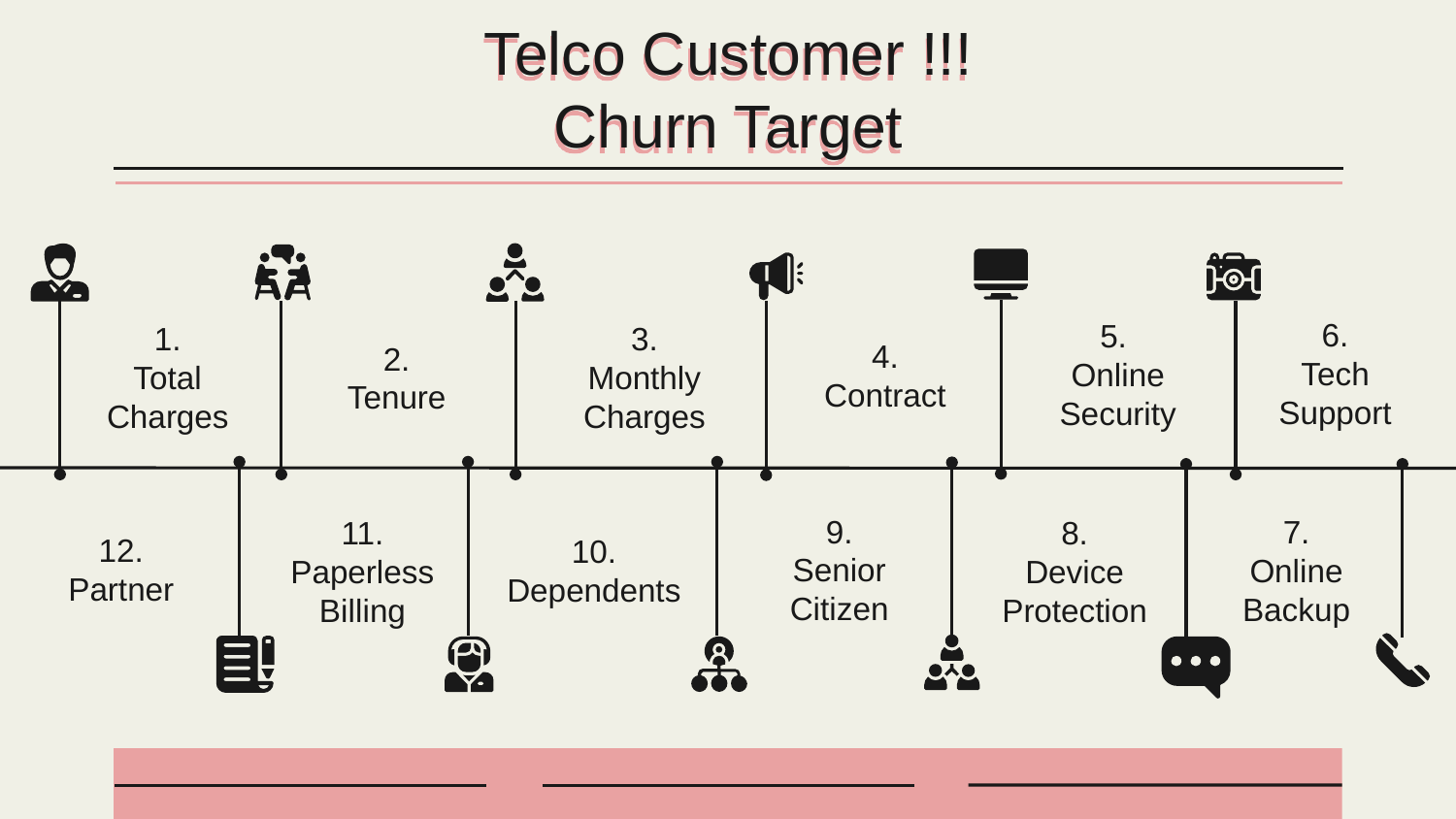

# Telco Customer !!! Churn Target

6.
Tech
Support
5.
Online
Security
4.
Contract
3.
Monthly
Charges
1.
Total
Charges
2.
Tenure
12.
Partner
9.
Senior
Citizen
10.
Dependents
7.
Online
Backup
11.
Paperless
Billing
8.
Device
Protection